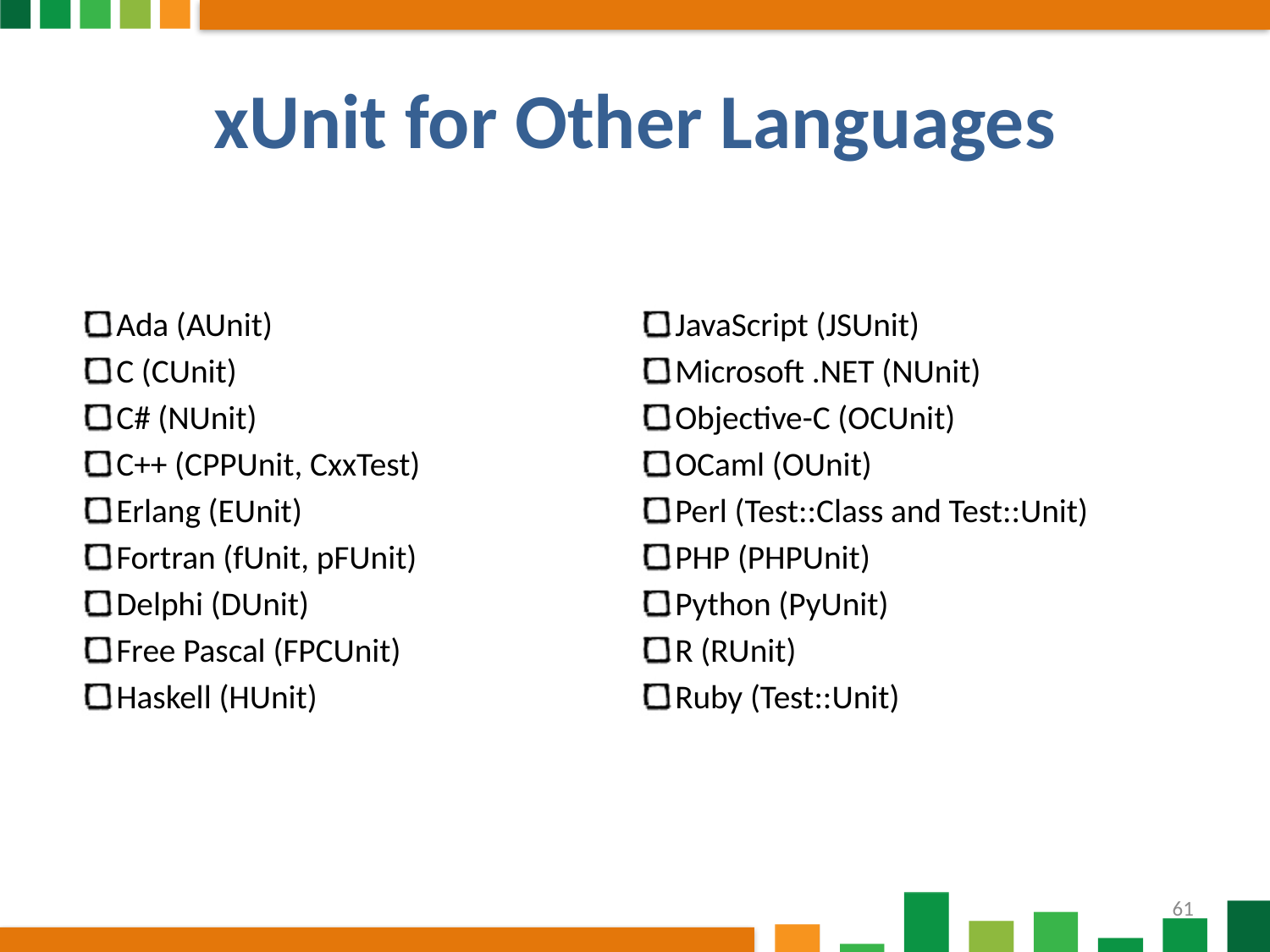

# xUnit for Other Languages
Ada (AUnit)
C (CUnit)
C# (NUnit)
C++ (CPPUnit, CxxTest)
Erlang (EUnit)
Fortran (fUnit, pFUnit)
Delphi (DUnit)
Free Pascal (FPCUnit)
Haskell (HUnit)
JavaScript (JSUnit)
Microsoft .NET (NUnit)
Objective-C (OCUnit)
OCaml (OUnit)
Perl (Test::Class and Test::Unit)
PHP (PHPUnit)
Python (PyUnit)
R (RUnit)
Ruby (Test::Unit)
61